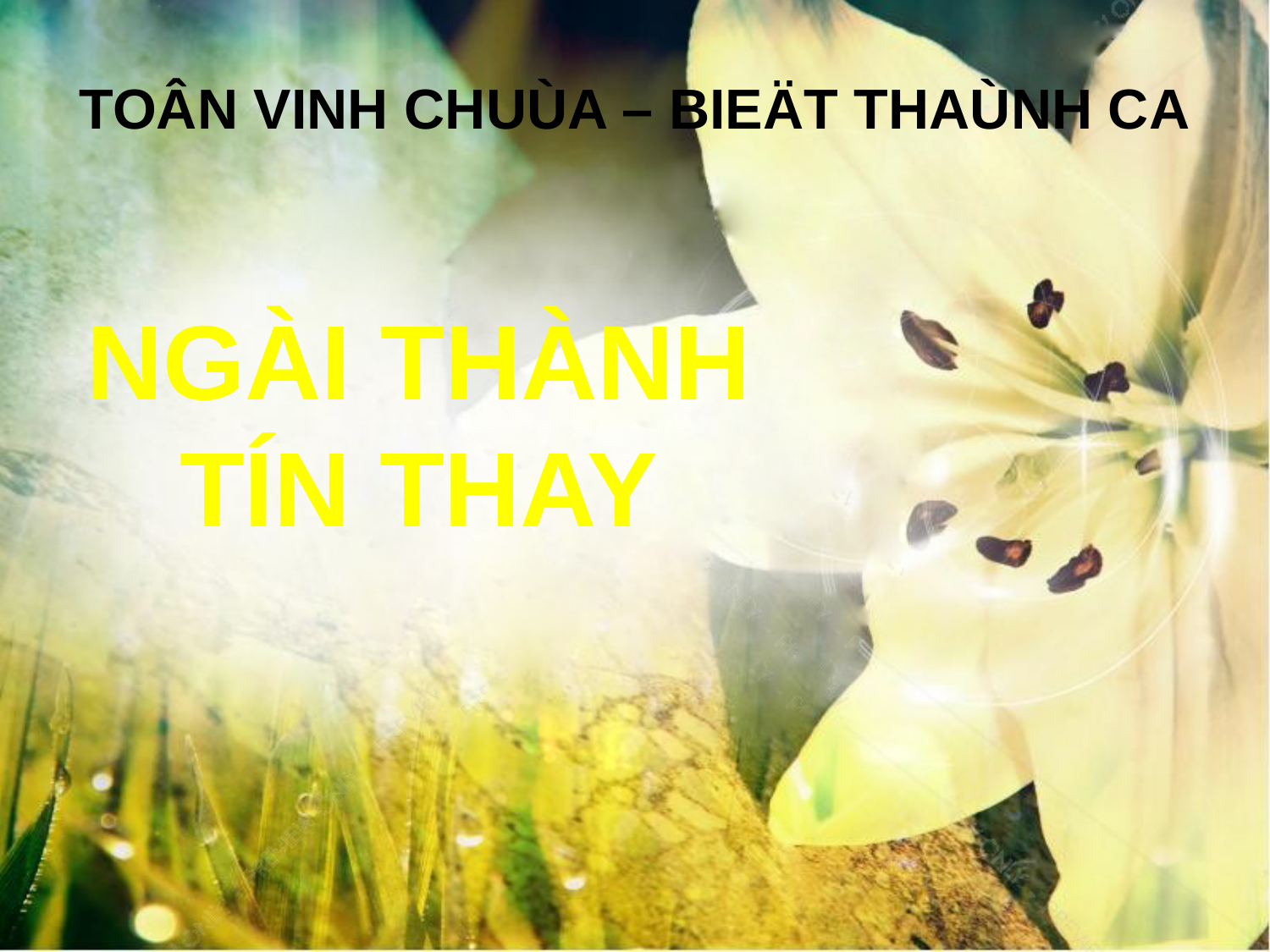

TOÂN VINH CHUÙA – BIEÄT THAÙNH CA
NGÀI THÀNH TÍN THAY